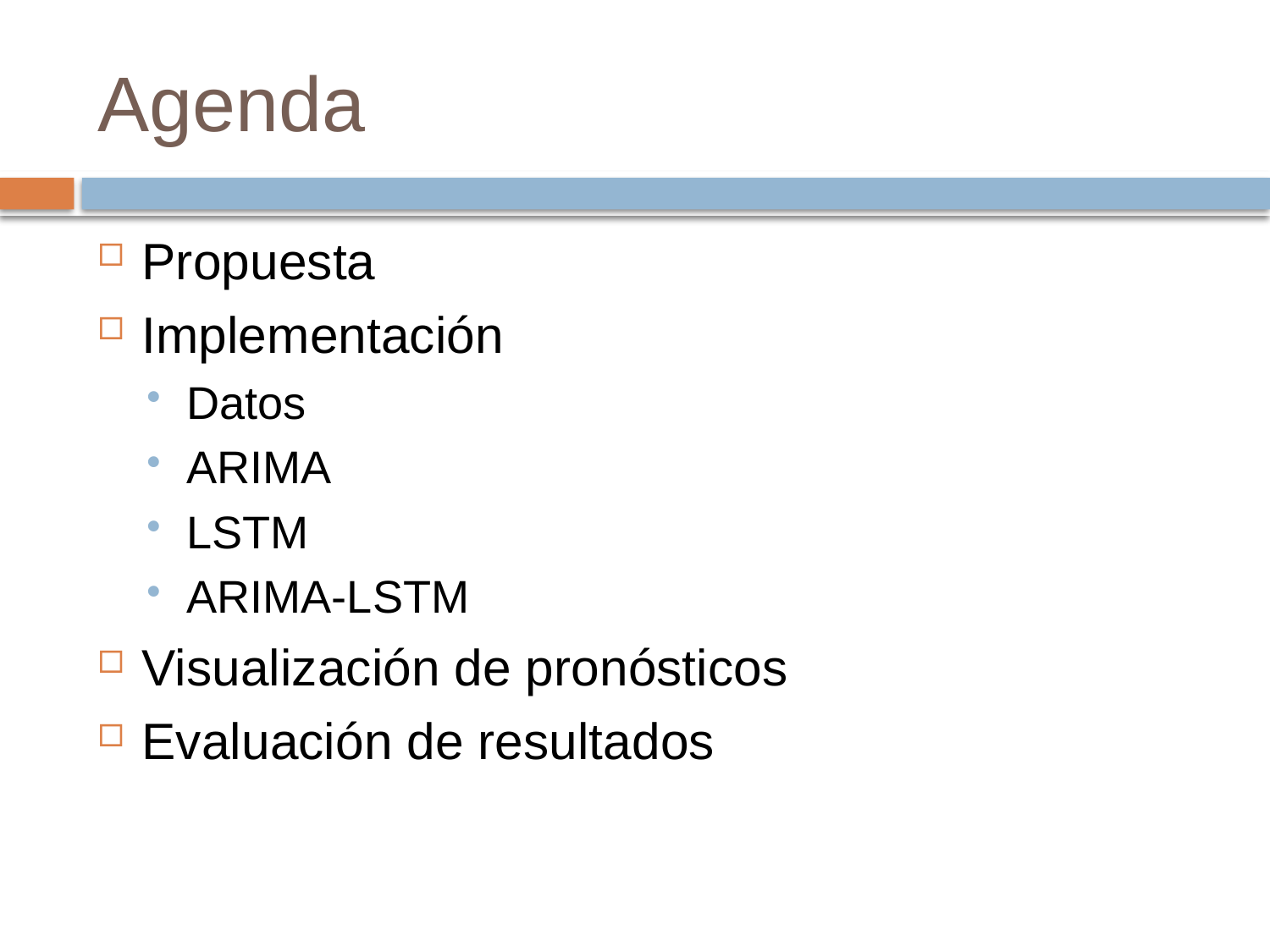

# Agenda
Propuesta
Implementación
Datos
ARIMA
LSTM
ARIMA-LSTM
Visualización de pronósticos
Evaluación de resultados